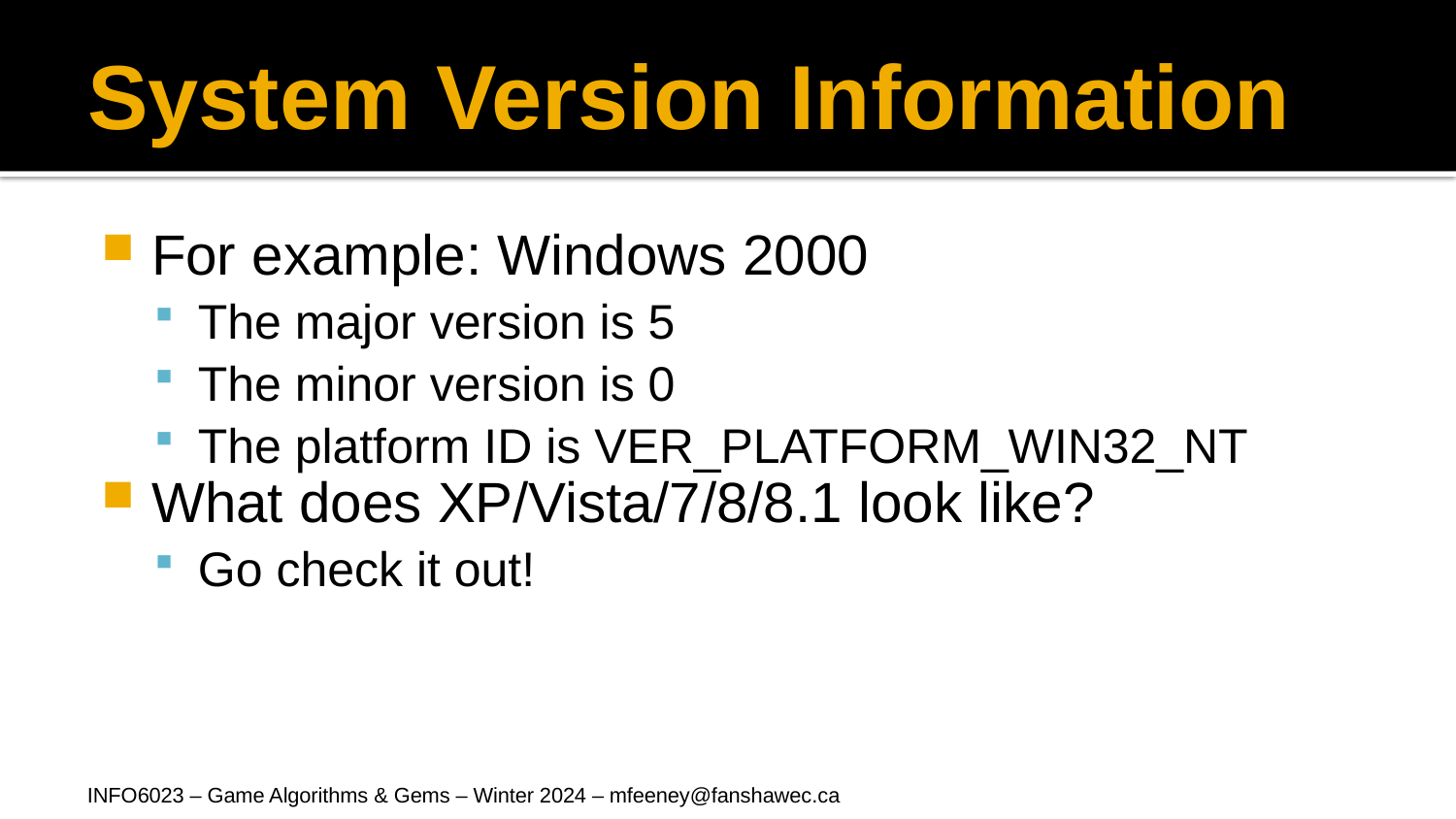

# System Version Information
For example: Windows 2000
The major version is 5
The minor version is 0
The platform ID is VER_PLATFORM_WIN32_NT
What does XP/Vista/7/8/8.1 look like?
Go check it out!